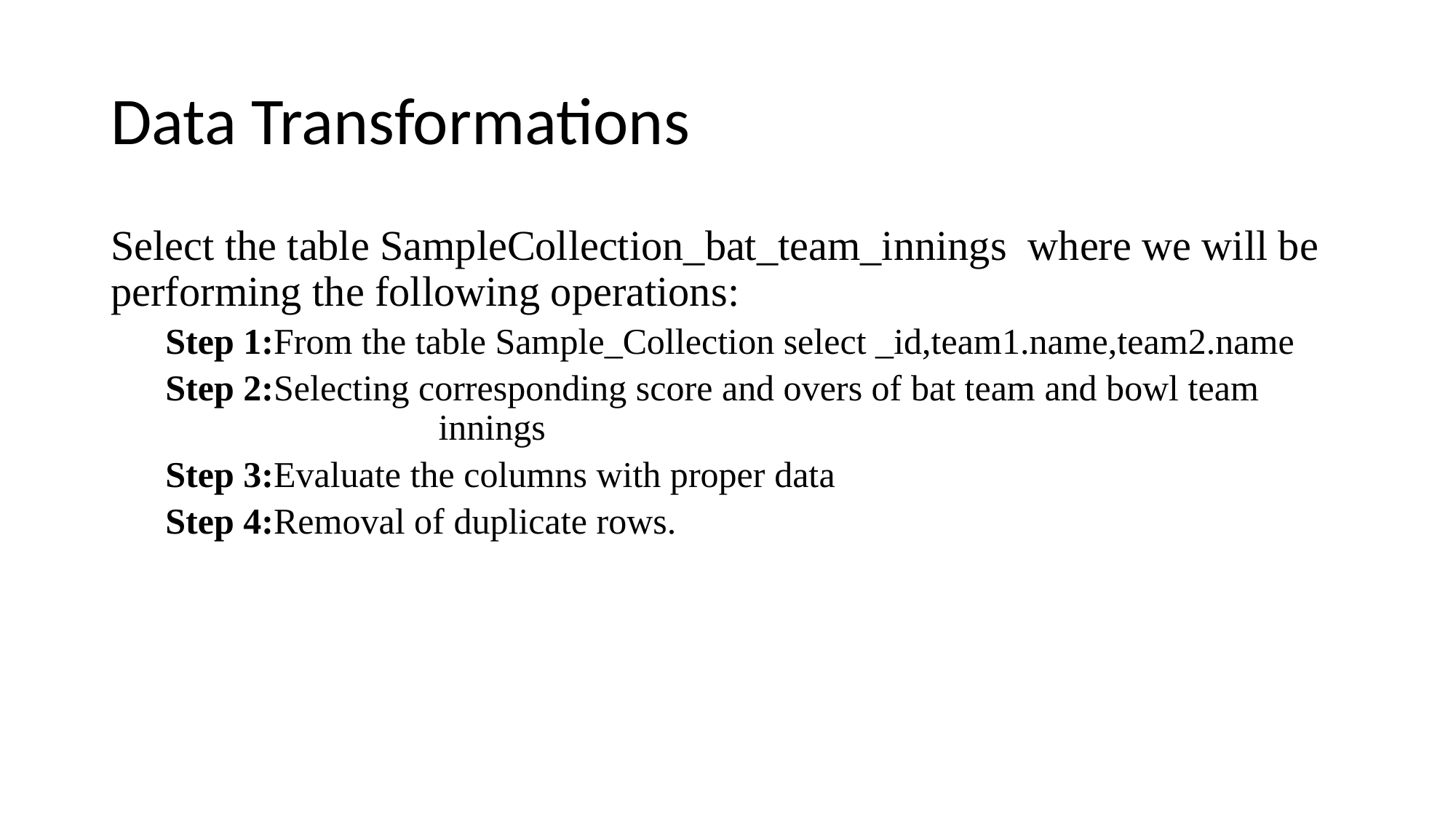

# Data Transformations
Select the table SampleCollection_bat_team_innings  where we will be performing the following operations:
Step 1:From the table Sample_Collection select _id,team1.name,team2.name
Step 2:Selecting corresponding score and overs of bat team and bowl team 		      innings
Step 3:Evaluate the columns with proper data
Step 4:Removal of duplicate rows.